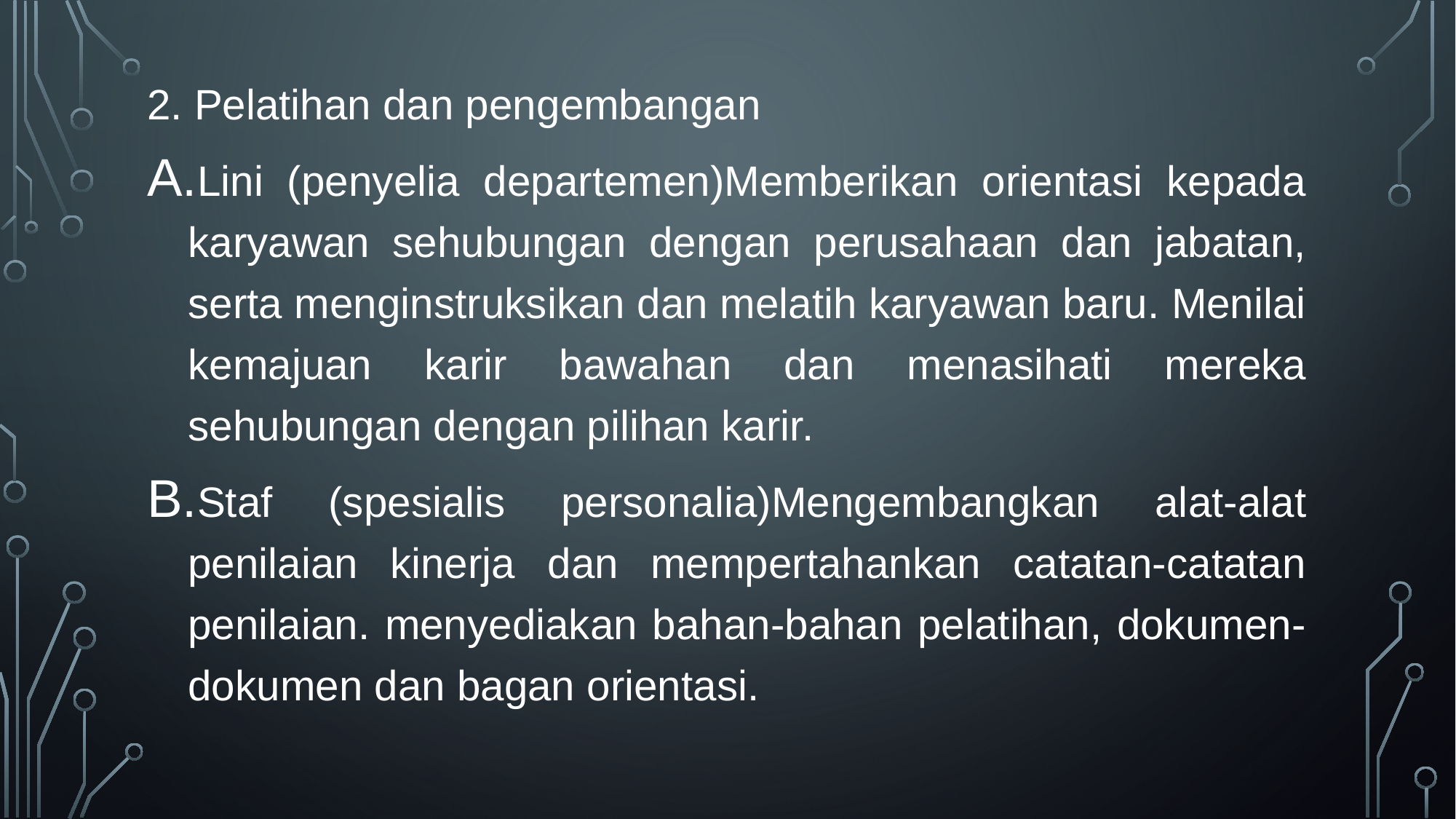

2. Pelatihan dan pengembangan
Lini (penyelia departemen)Memberikan orientasi kepada karyawan sehubungan dengan perusahaan dan jabatan, serta menginstruksikan dan melatih karyawan baru. Menilai kemajuan karir bawahan dan menasihati mereka sehubungan dengan pilihan karir.
Staf (spesialis personalia)Mengembangkan alat-alat penilaian kinerja dan mempertahankan catatan-catatan penilaian. menyediakan bahan-bahan pelatihan, dokumen-dokumen dan bagan orientasi.